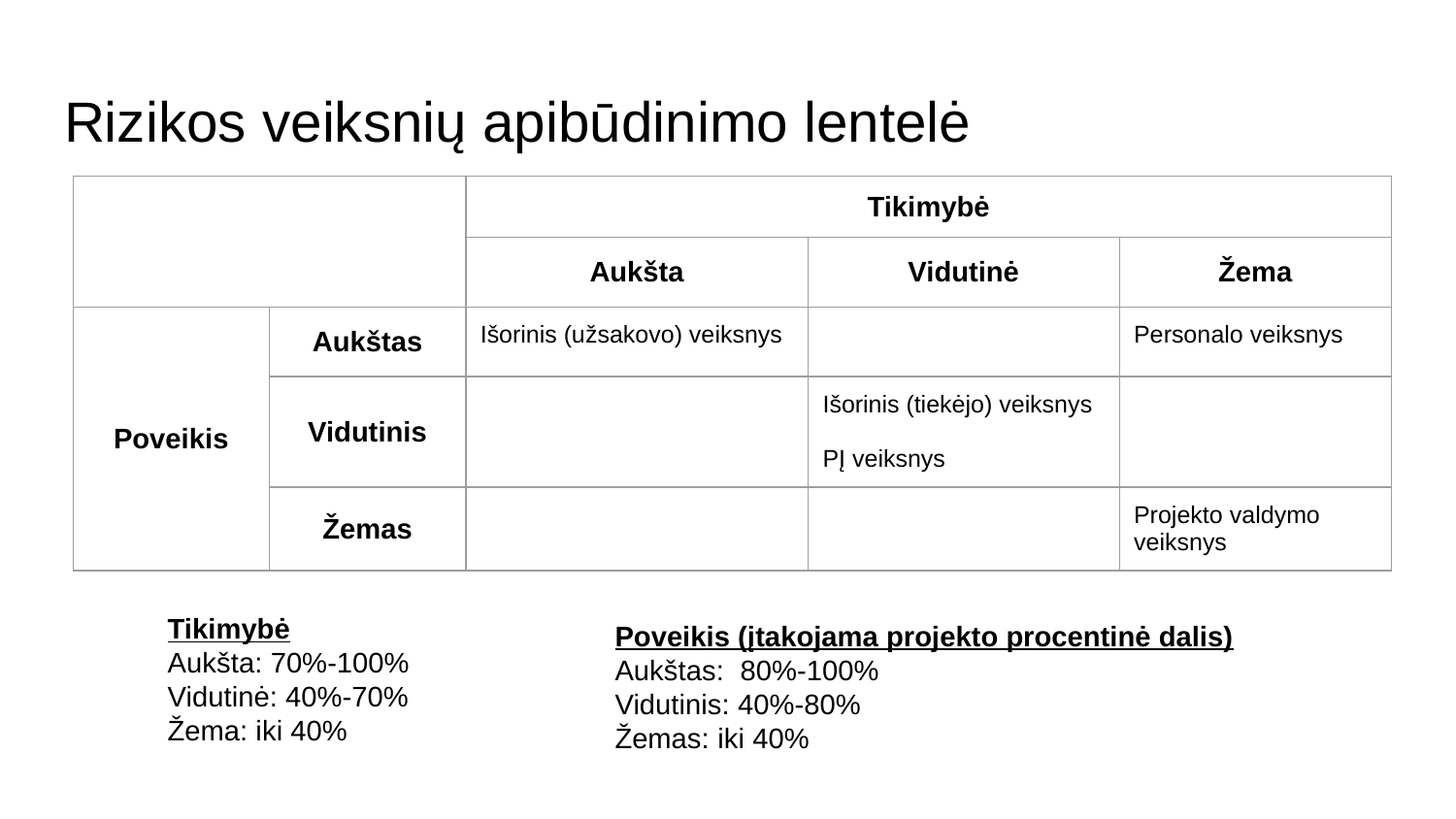

# Rizikos veiksnių apibūdinimo lentelė
|  |  | Tikimybė |  |  |
| --- | --- | --- | --- | --- |
|  |  | Aukšta | Vidutinė | Žema |
| Poveikis | Aukštas | Išorinis (užsakovo) veiksnys |  | Personalo veiksnys |
|  | Vidutinis |  | Išorinis (tiekėjo) veiksnys PĮ veiksnys |  |
|  | Žemas |  |  | Projekto valdymo veiksnys |
Tikimybė
Aukšta: 70%-100%
Vidutinė: 40%-70%
Žema: iki 40%
Poveikis (įtakojama projekto procentinė dalis)
Aukštas:  80%-100%
Vidutinis: 40%-80%
Žemas: iki 40%